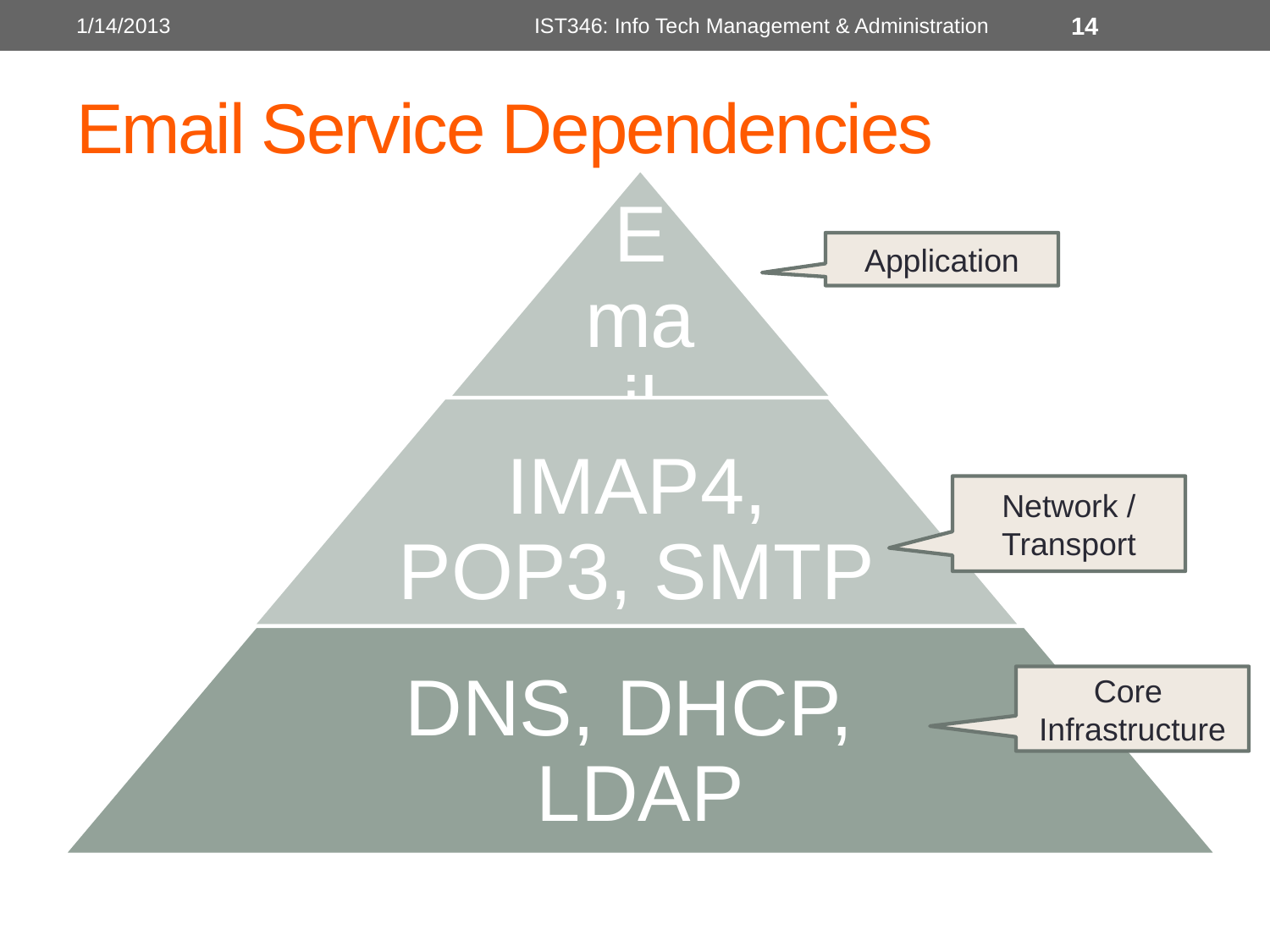

1/14/2013
IST346: Info Tech Management & Administration
14

# Email Service Dependencies
Email
IMAP4, POP3, SMTP
DNS, DHCP,
LDAP

Application
Network /
Transport
Core
Infrastructure